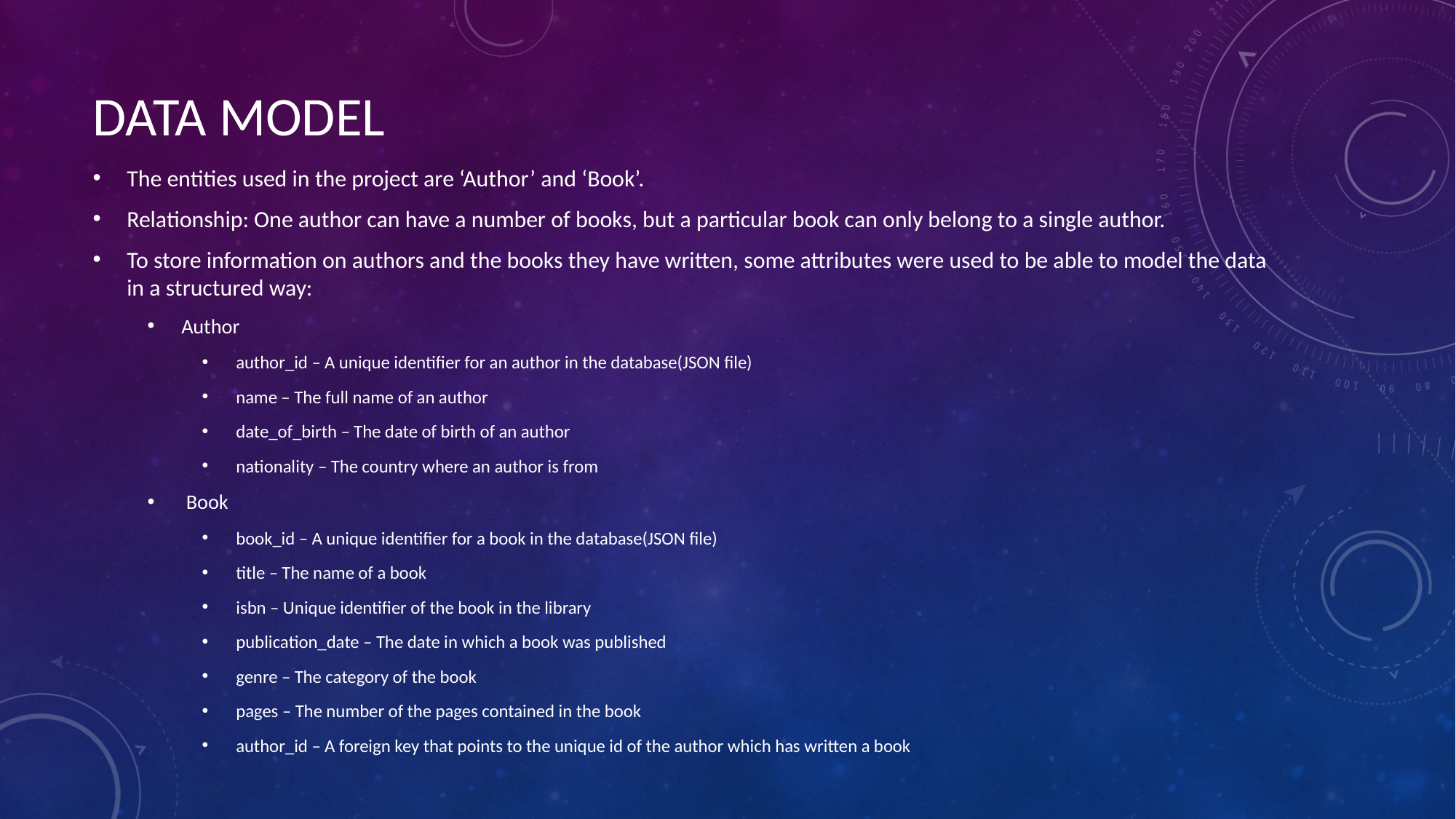

# Data model
The entities used in the project are ‘Author’ and ‘Book’.
Relationship: One author can have a number of books, but a particular book can only belong to a single author.
To store information on authors and the books they have written, some attributes were used to be able to model the data in a structured way:
Author
author_id – A unique identifier for an author in the database(JSON file)
name – The full name of an author
date_of_birth – The date of birth of an author
nationality – The country where an author is from
 Book
book_id – A unique identifier for a book in the database(JSON file)
title – The name of a book
isbn – Unique identifier of the book in the library
publication_date – The date in which a book was published
genre – The category of the book
pages – The number of the pages contained in the book
author_id – A foreign key that points to the unique id of the author which has written a book